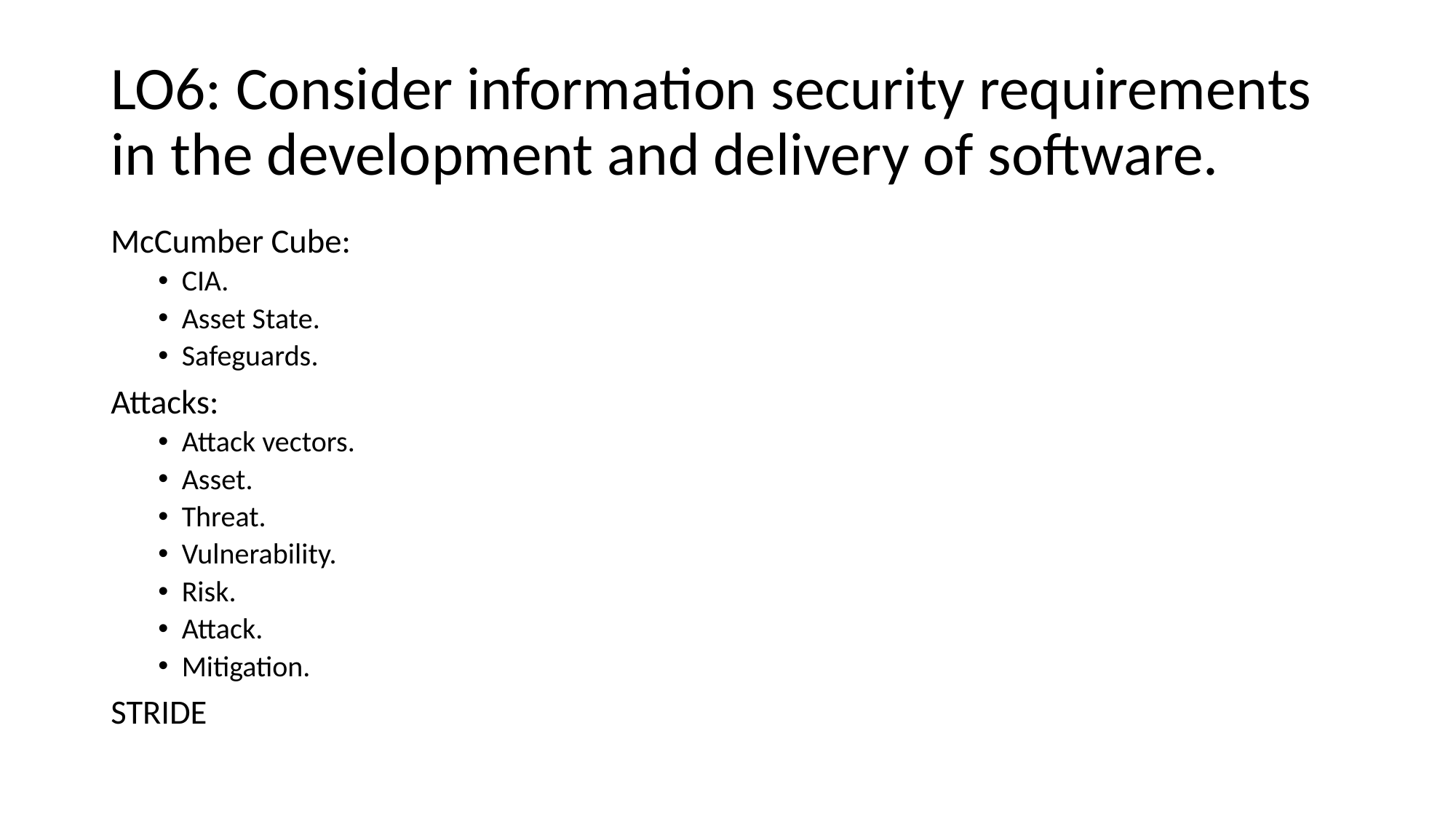

# LO6: Consider information security requirements in the development and delivery of software.
McCumber Cube:
CIA.
Asset State.
Safeguards.
Attacks:
Attack vectors.
Asset.
Threat.
Vulnerability.
Risk.
Attack.
Mitigation.
STRIDE